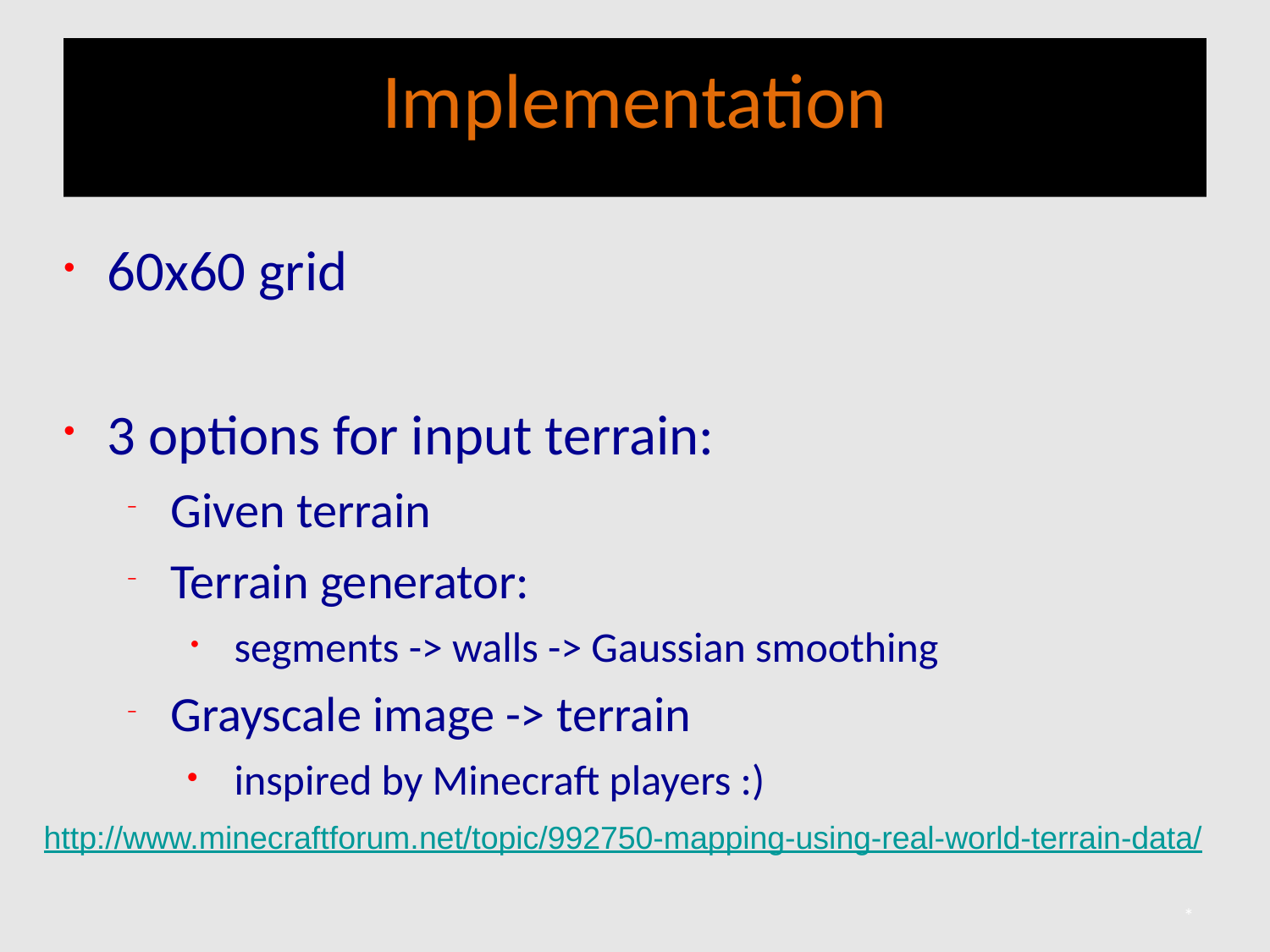

# Implementation
60x60 grid

3 options for input terrain:
Given terrain
Terrain generator:
segments -> walls -> Gaussian smoothing
Grayscale image -> terrain
inspired by Minecraft players :)
http://www.minecraftforum.net/topic/992750-mapping-using-real-world-terrain-data/